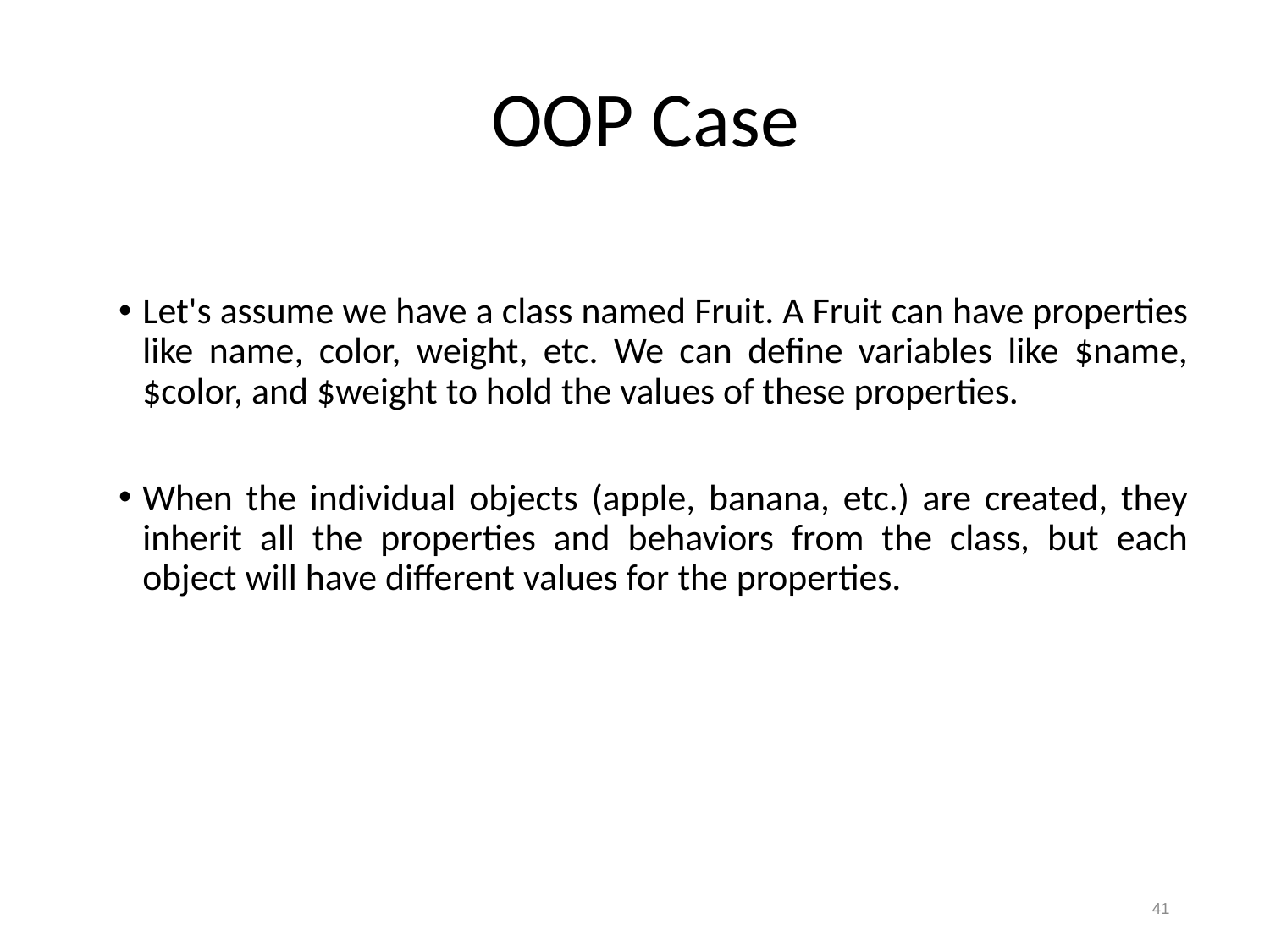

OOP Case
Let's assume we have a class named Fruit. A Fruit can have properties like name, color, weight, etc. We can define variables like $name, $color, and $weight to hold the values of these properties.

When the individual objects (apple, banana, etc.) are created, they inherit all the properties and behaviors from the class, but each object will have different values for the properties.
41